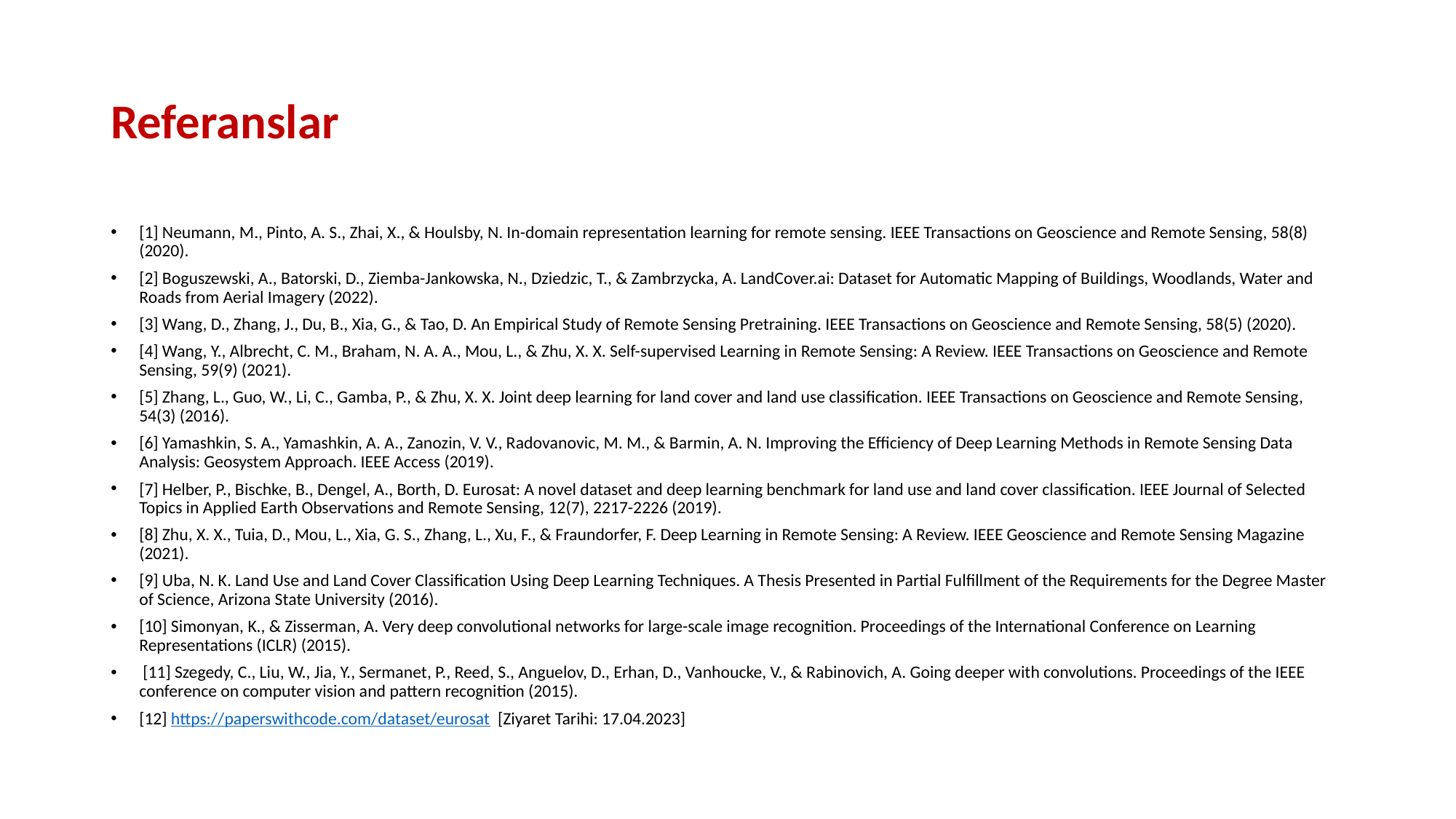

# Referanslar
[1] Neumann, M., Pinto, A. S., Zhai, X., & Houlsby, N. In-domain representation learning for remote sensing. IEEE Transactions on Geoscience and Remote Sensing, 58(8) (2020).
[2] Boguszewski, A., Batorski, D., Ziemba-Jankowska, N., Dziedzic, T., & Zambrzycka, A. LandCover.ai: Dataset for Automatic Mapping of Buildings, Woodlands, Water and Roads from Aerial Imagery (2022).
[3] Wang, D., Zhang, J., Du, B., Xia, G., & Tao, D. An Empirical Study of Remote Sensing Pretraining. IEEE Transactions on Geoscience and Remote Sensing, 58(5) (2020).
[4] Wang, Y., Albrecht, C. M., Braham, N. A. A., Mou, L., & Zhu, X. X. Self-supervised Learning in Remote Sensing: A Review. IEEE Transactions on Geoscience and Remote Sensing, 59(9) (2021).
[5] Zhang, L., Guo, W., Li, C., Gamba, P., & Zhu, X. X. Joint deep learning for land cover and land use classification. IEEE Transactions on Geoscience and Remote Sensing, 54(3) (2016).
[6] Yamashkin, S. A., Yamashkin, A. A., Zanozin, V. V., Radovanovic, M. M., & Barmin, A. N. Improving the Efficiency of Deep Learning Methods in Remote Sensing Data Analysis: Geosystem Approach. IEEE Access (2019).
[7] Helber, P., Bischke, B., Dengel, A., Borth, D. Eurosat: A novel dataset and deep learning benchmark for land use and land cover classification. IEEE Journal of Selected Topics in Applied Earth Observations and Remote Sensing, 12(7), 2217-2226 (2019).
[8] Zhu, X. X., Tuia, D., Mou, L., Xia, G. S., Zhang, L., Xu, F., & Fraundorfer, F. Deep Learning in Remote Sensing: A Review. IEEE Geoscience and Remote Sensing Magazine (2021).
[9] Uba, N. K. Land Use and Land Cover Classification Using Deep Learning Techniques. A Thesis Presented in Partial Fulfillment of the Requirements for the Degree Master of Science, Arizona State University (2016).
[10] Simonyan, K., & Zisserman, A. Very deep convolutional networks for large-scale image recognition. Proceedings of the International Conference on Learning Representations (ICLR) (2015).
 [11] Szegedy, C., Liu, W., Jia, Y., Sermanet, P., Reed, S., Anguelov, D., Erhan, D., Vanhoucke, V., & Rabinovich, A. Going deeper with convolutions. Proceedings of the IEEE conference on computer vision and pattern recognition (2015).
[12] https://paperswithcode.com/dataset/eurosat  [Ziyaret Tarihi: 17.04.2023]